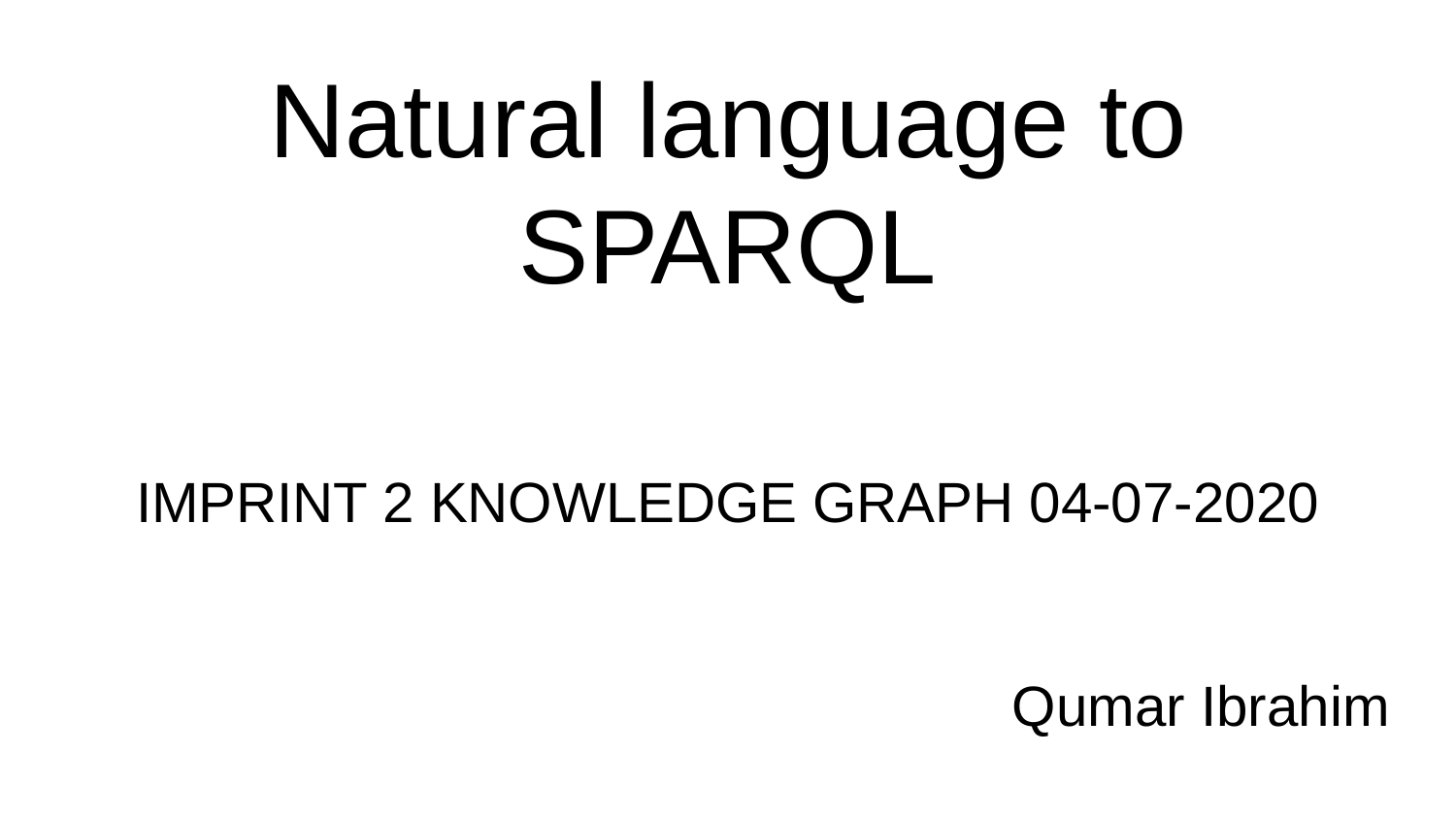

# Natural language to SPARQL

IMPRINT 2 KNOWLEDGE GRAPH 04-07-2020

Qumar Ibrahim